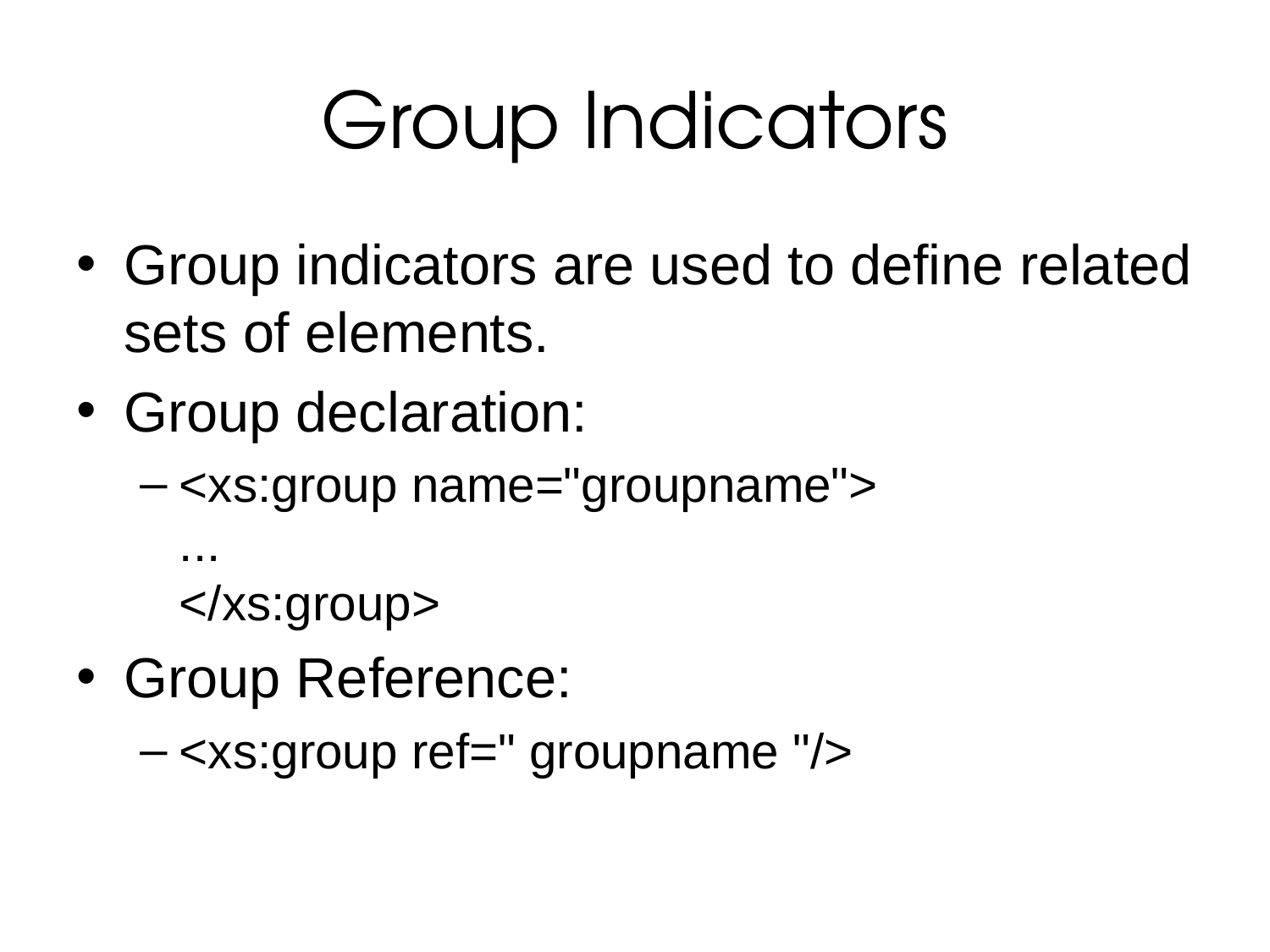

# Group Indicators
Group indicators are used to define related sets of elements.
Group declaration:
<xs:group name="groupname">
...
</xs:group>
Group Reference:
<xs:group ref=" groupname "/>